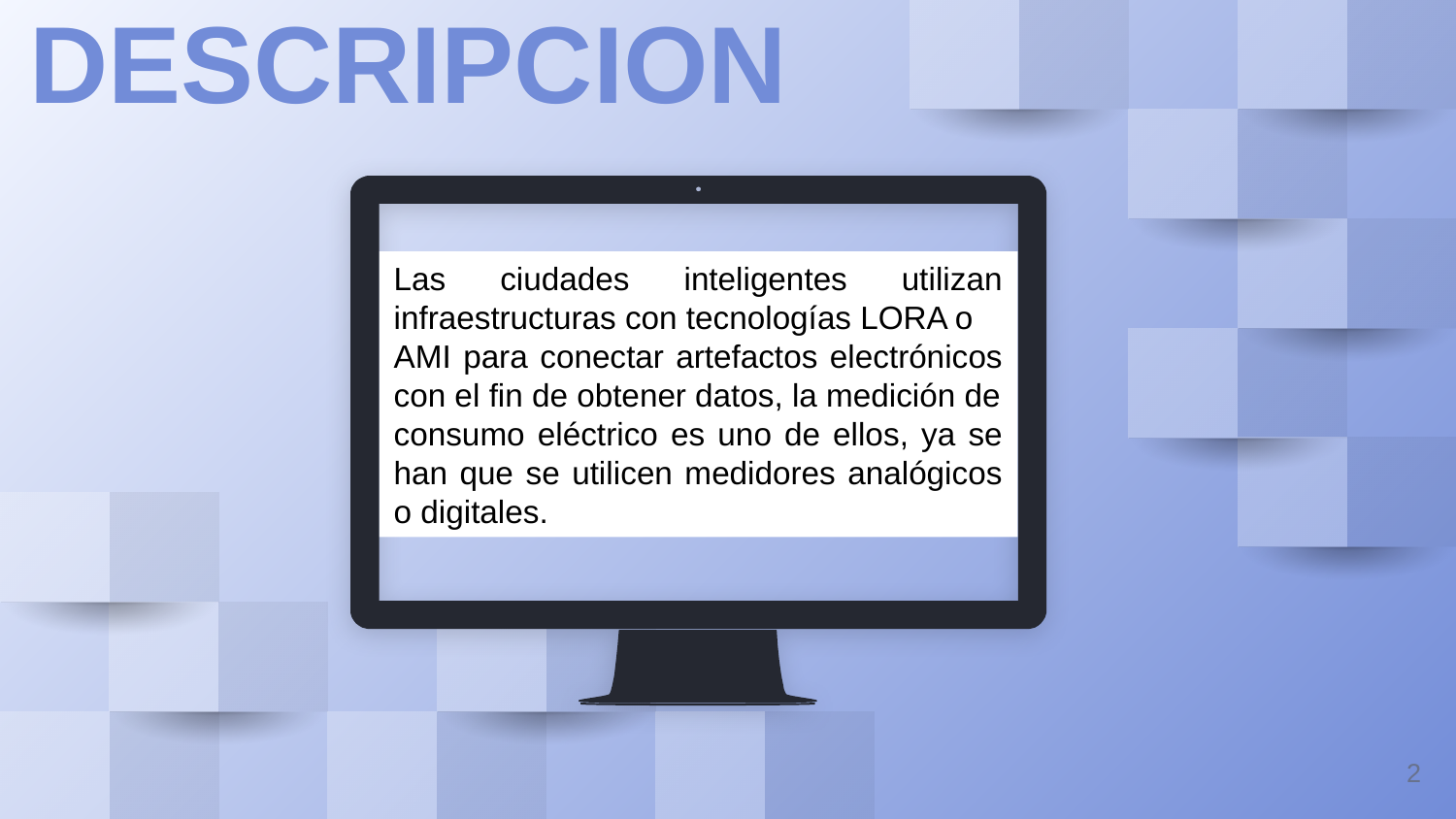

DESCRIPCION

Las ciudades inteligentes utilizan infraestructuras con tecnologías LORA o
AMI para conectar artefactos electrónicos con el fin de obtener datos, la medición de
consumo eléctrico es uno de ellos, ya se han que se utilicen medidores analógicos o digitales.
2